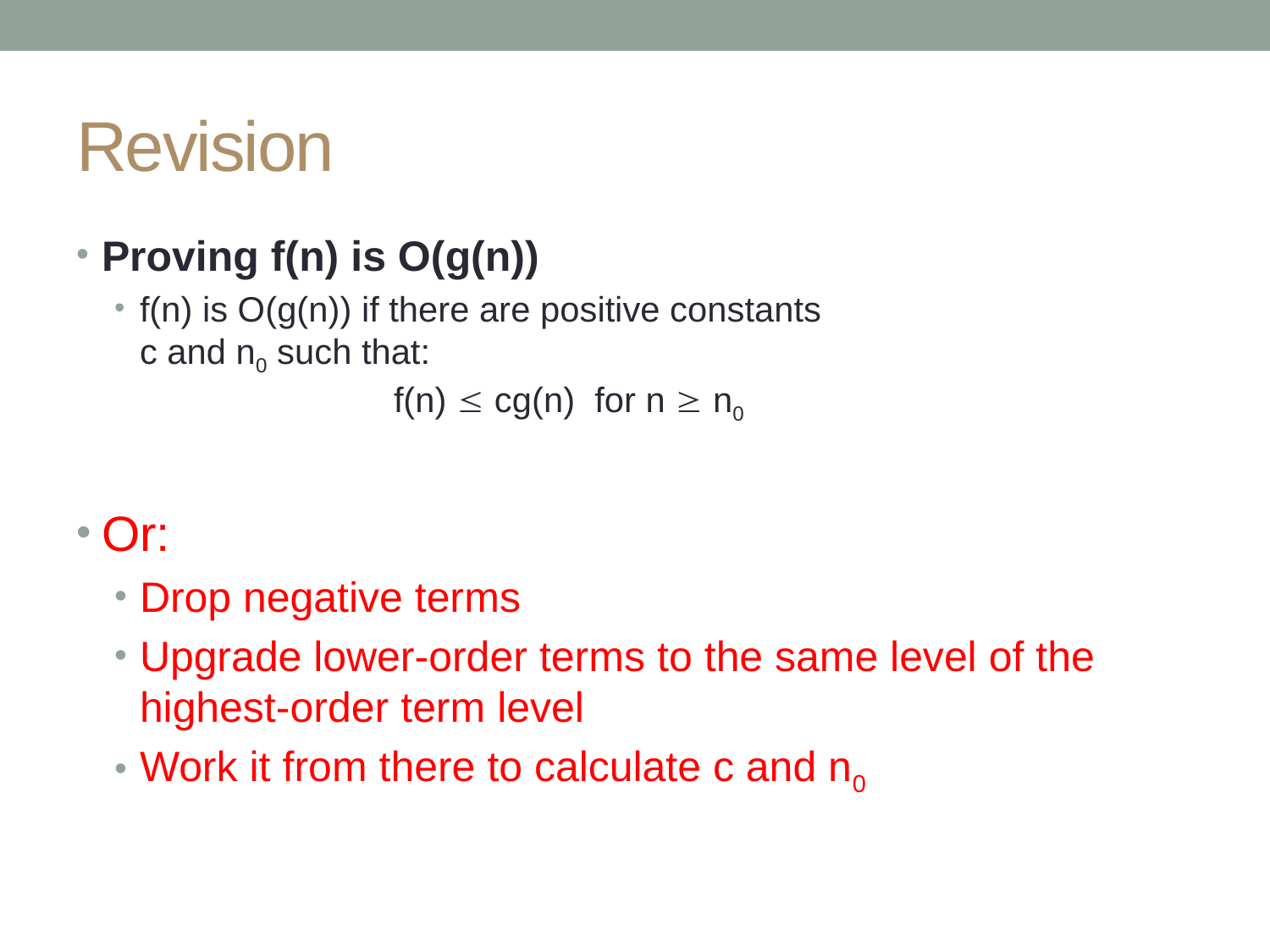

# Revision
Proving f(n) is O(g(n))
f(n) is O(g(n)) if there are positive constants
c and n0 such that:
		f(n) ≤ cg(n)  for n ≥ n0

Or:
Drop negative terms
Upgrade lower-order terms to the same level of the highest-order term level
Work it from there to calculate c and n0